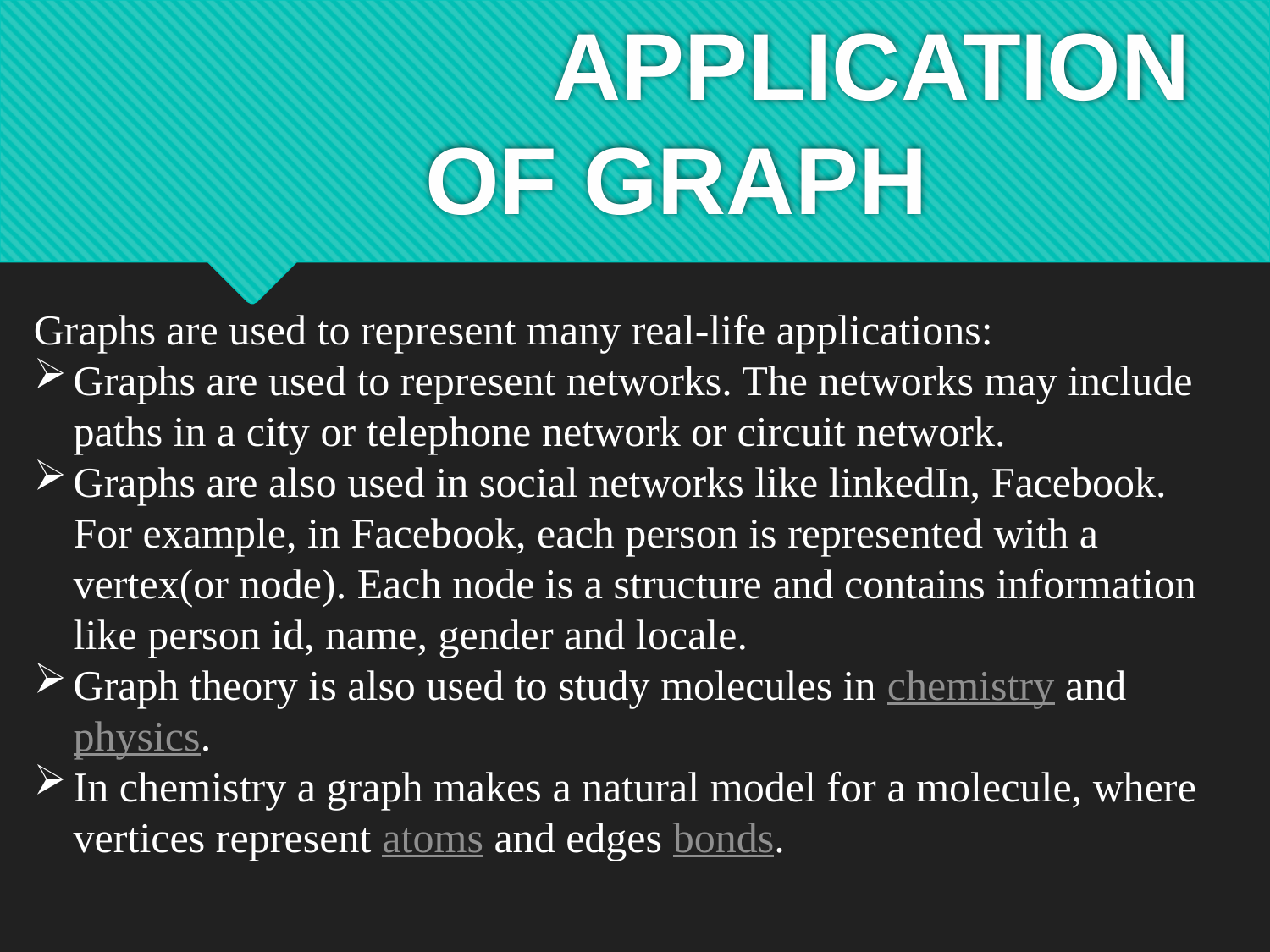

# APPLICATION OF GRAPH
Graphs are used to represent many real-life applications:
Graphs are used to represent networks. The networks may include paths in a city or telephone network or circuit network.
Graphs are also used in social networks like linkedIn, Facebook. For example, in Facebook, each person is represented with a vertex(or node). Each node is a structure and contains information like person id, name, gender and locale.
Graph theory is also used to study molecules in chemistry and physics.
In chemistry a graph makes a natural model for a molecule, where vertices represent atoms and edges bonds.